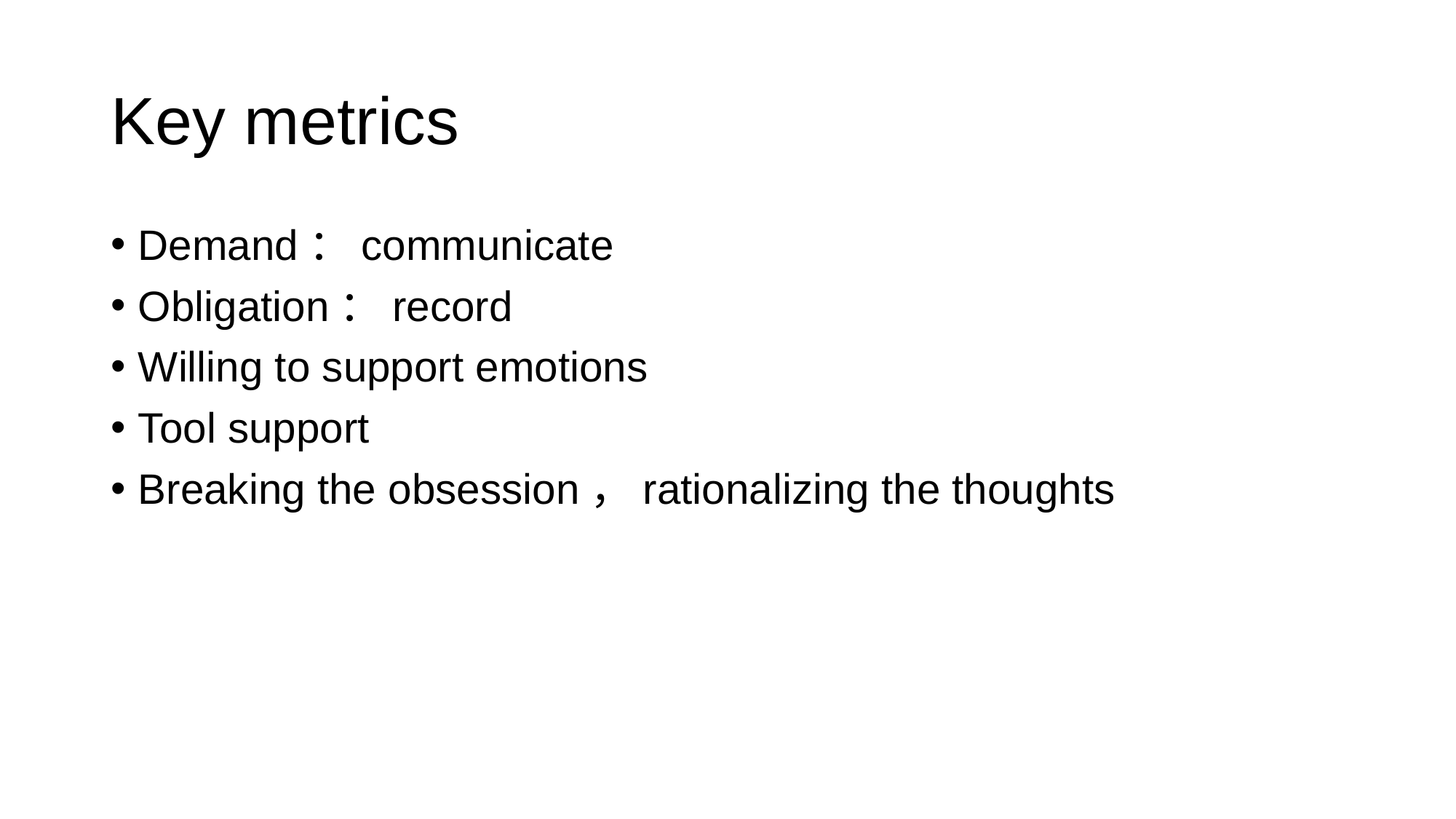

# Key metrics
Demand：communicate
Obligation：record
Willing to support emotions
Tool support
Breaking the obsession，rationalizing the thoughts